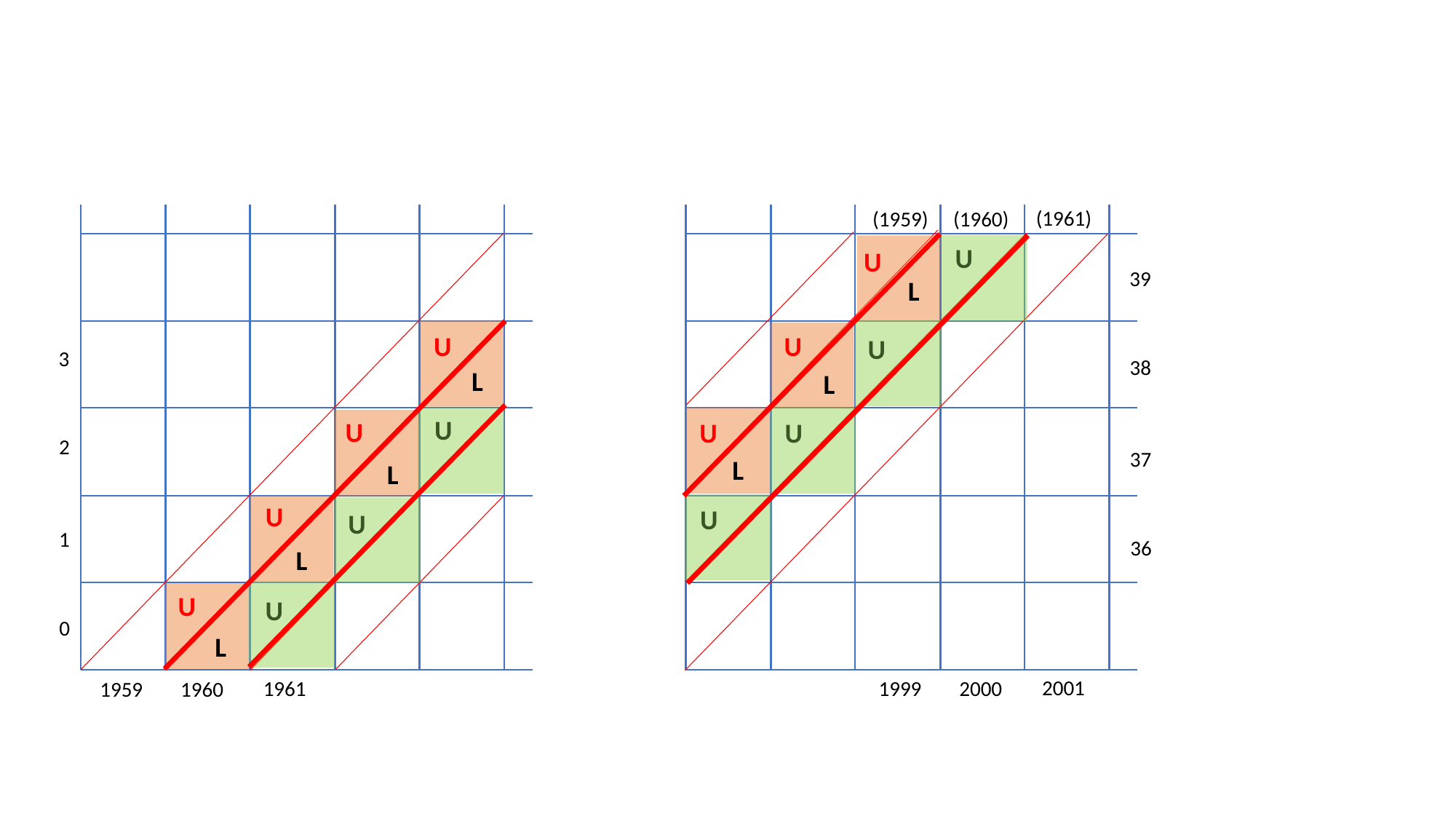

(1961)
(1959)
(1960)

U
U
39
L

U
U
U
3
38
L
L
U

U

U
U
2
37
L
L
U

U

U
1
36
L

U
U
0
L
2001
1961
1999
2000
1959
1960